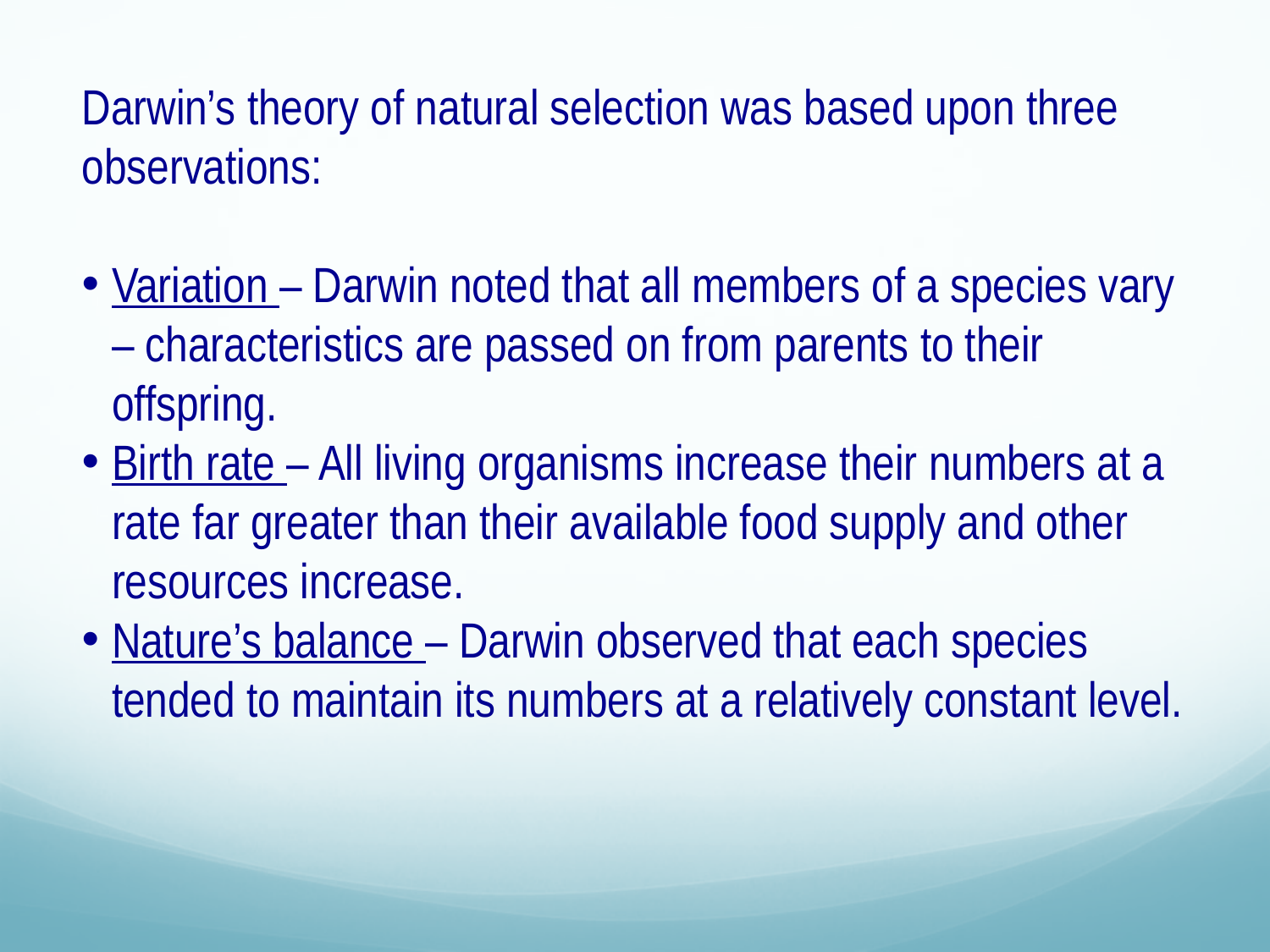

Darwin’s theory of natural selection was based upon three observations:

Variation – Darwin noted that all members of a species vary – characteristics are passed on from parents to their offspring.
Birth rate – All living organisms increase their numbers at a rate far greater than their available food supply and other resources increase.
Nature’s balance – Darwin observed that each species tended to maintain its numbers at a relatively constant level.